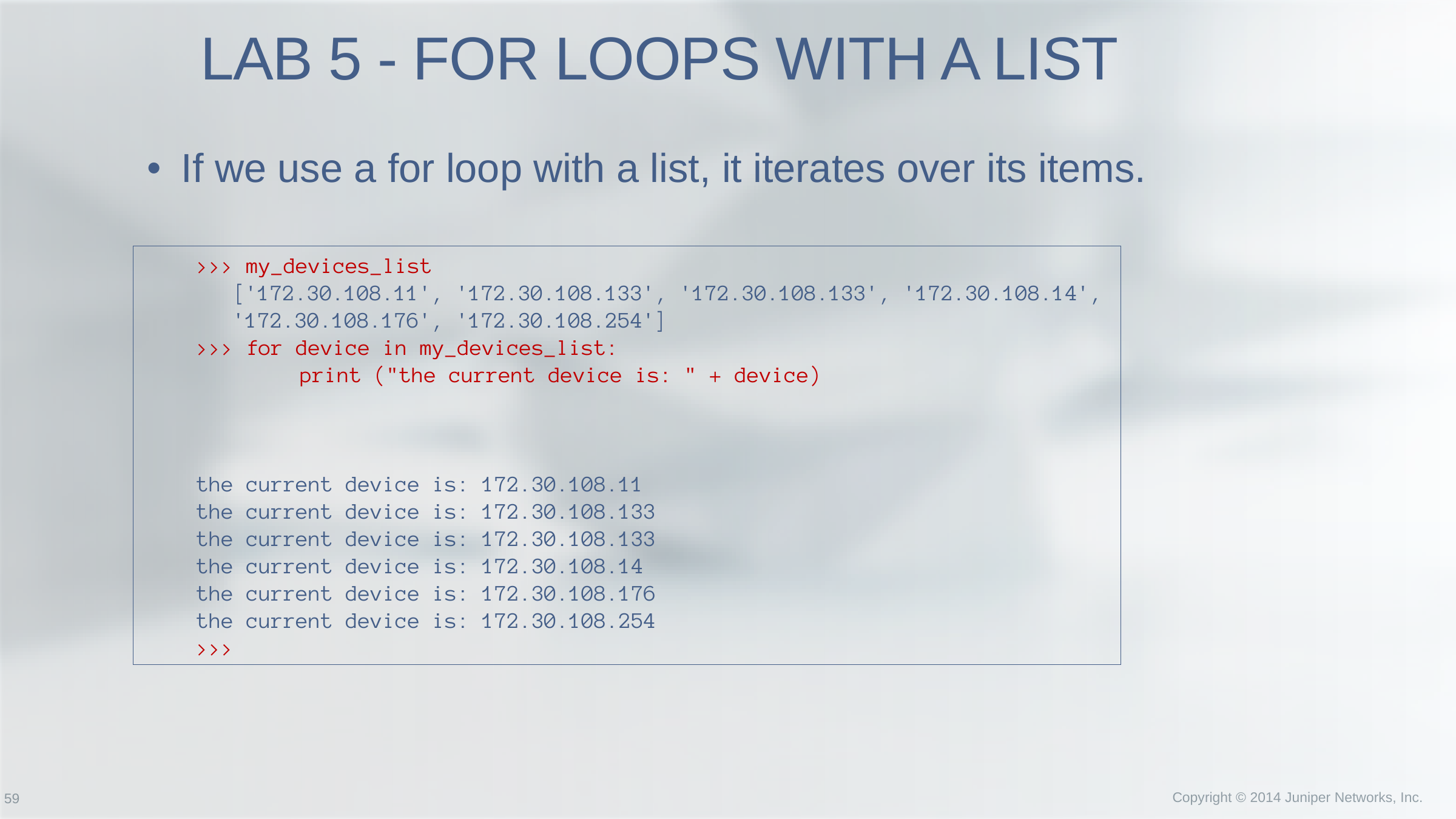

# LAB 5 - FOR LOOPS WITH A LIST
If we use a for loop with a list, it iterates over its items.

>>> my_devices_list
	['172.30.108.11', '172.30.108.133', '172.30.108.133', '172.30.108.14', 	'172.30.108.176', '172.30.108.254']
>>> for device in my_devices_list:
	 print ("the current device is: " + device)

the current device is: 172.30.108.11
the current device is: 172.30.108.133
the current device is: 172.30.108.133
the current device is: 172.30.108.14
the current device is: 172.30.108.176
the current device is: 172.30.108.254
>>>